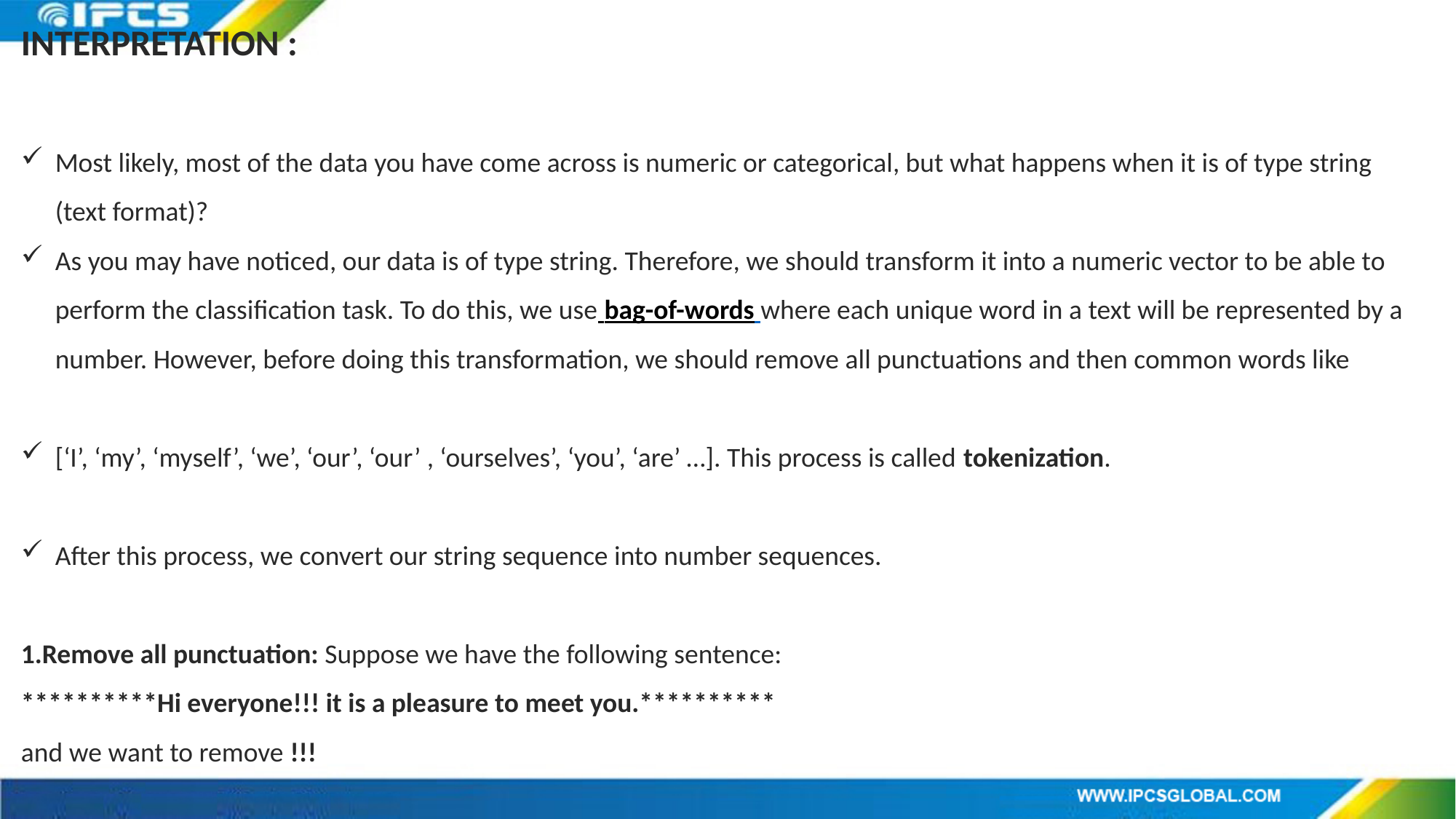

INTERPRETATION :

Most likely, most of the data you have come across is numeric or categorical, but what happens when it is of type string (text format)?
As you may have noticed, our data is of type string. Therefore, we should transform it into a numeric vector to be able to perform the classification task. To do this, we use bag-of-words where each unique word in a text will be represented by a number. However, before doing this transformation, we should remove all punctuations and then common words like

[‘I’, ‘my’, ‘myself’, ‘we’, ‘our’, ‘our’ , ‘ourselves’, ‘you’, ‘are’ …]. This process is called tokenization.

After this process, we convert our string sequence into number sequences.

Remove all punctuation: Suppose we have the following sentence:
**********Hi everyone!!! it is a pleasure to meet you.**********
and we want to remove !!!